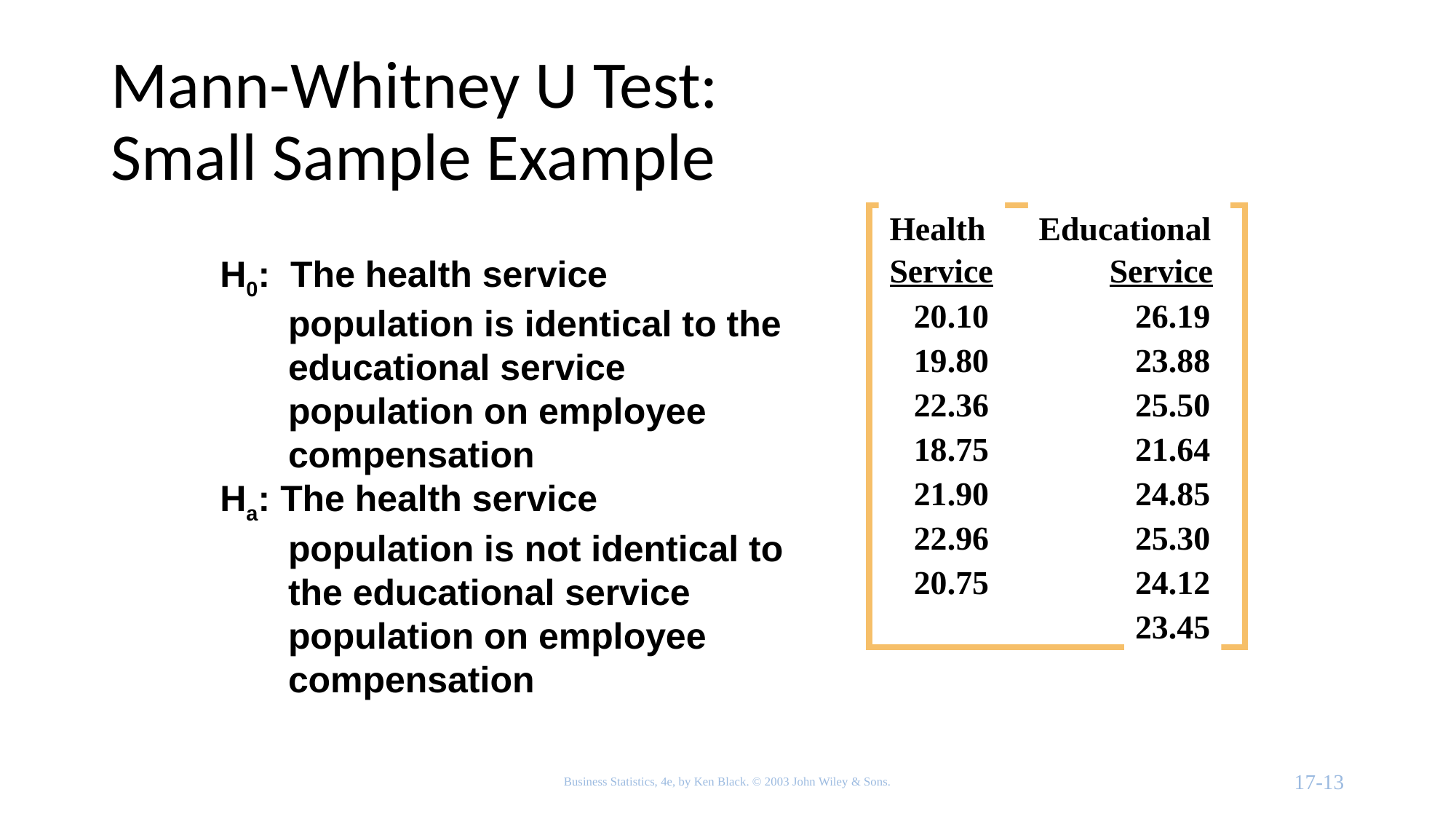

# Mann-Whitney U Test: Small Sample Example
Health
Educational

Service
Service
20.10
26.19
19.80
23.88
22.36
25.50
18.75
21.64
21.90
24.85
22.96
25.30
20.75
24.12
23.45
H0:  The health service population is identical to the educational service population on employee compensation
Ha: The health service population is not identical to the educational service population on employee compensation
Business Statistics, 4e, by Ken Black. © 2003 John Wiley & Sons.
17-13